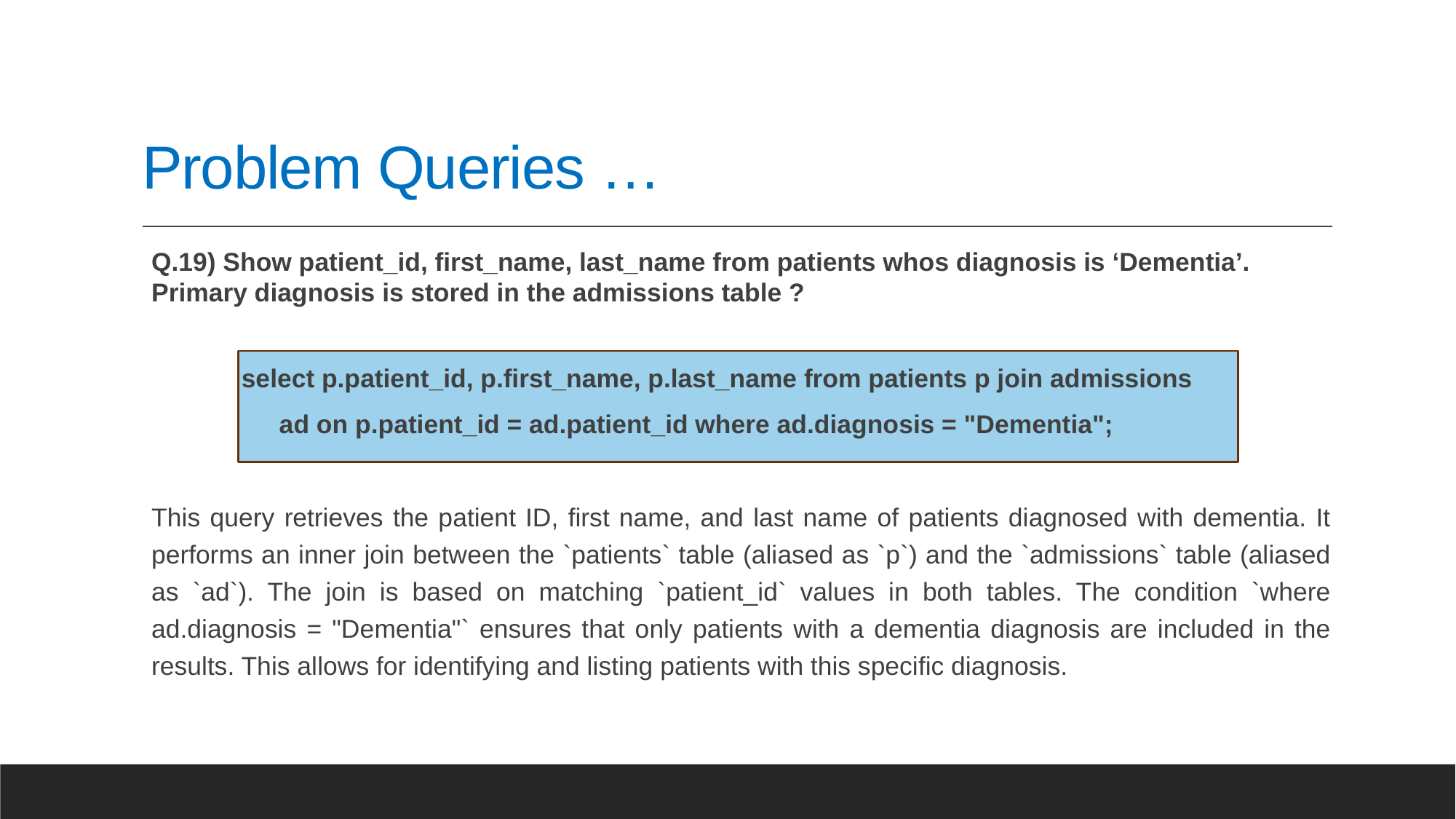

# Problem Queries …
Q.19) Show patient_id, first_name, last_name from patients whos diagnosis is ‘Dementia’. Primary diagnosis is stored in the admissions table ?

               select p.patient_id, p.first_name, p.last_name from patients p join admissions
                  ad on p.patient_id = ad.patient_id where ad.diagnosis = "Dementia";

This query retrieves the patient ID, first name, and last name of patients diagnosed with dementia. It performs an inner join between the `patients` table (aliased as `p`) and the `admissions` table (aliased as `ad`). The join is based on matching `patient_id` values in both tables. The condition `where ad.diagnosis = "Dementia"` ensures that only patients with a dementia diagnosis are included in the results. This allows for identifying and listing patients with this specific diagnosis.